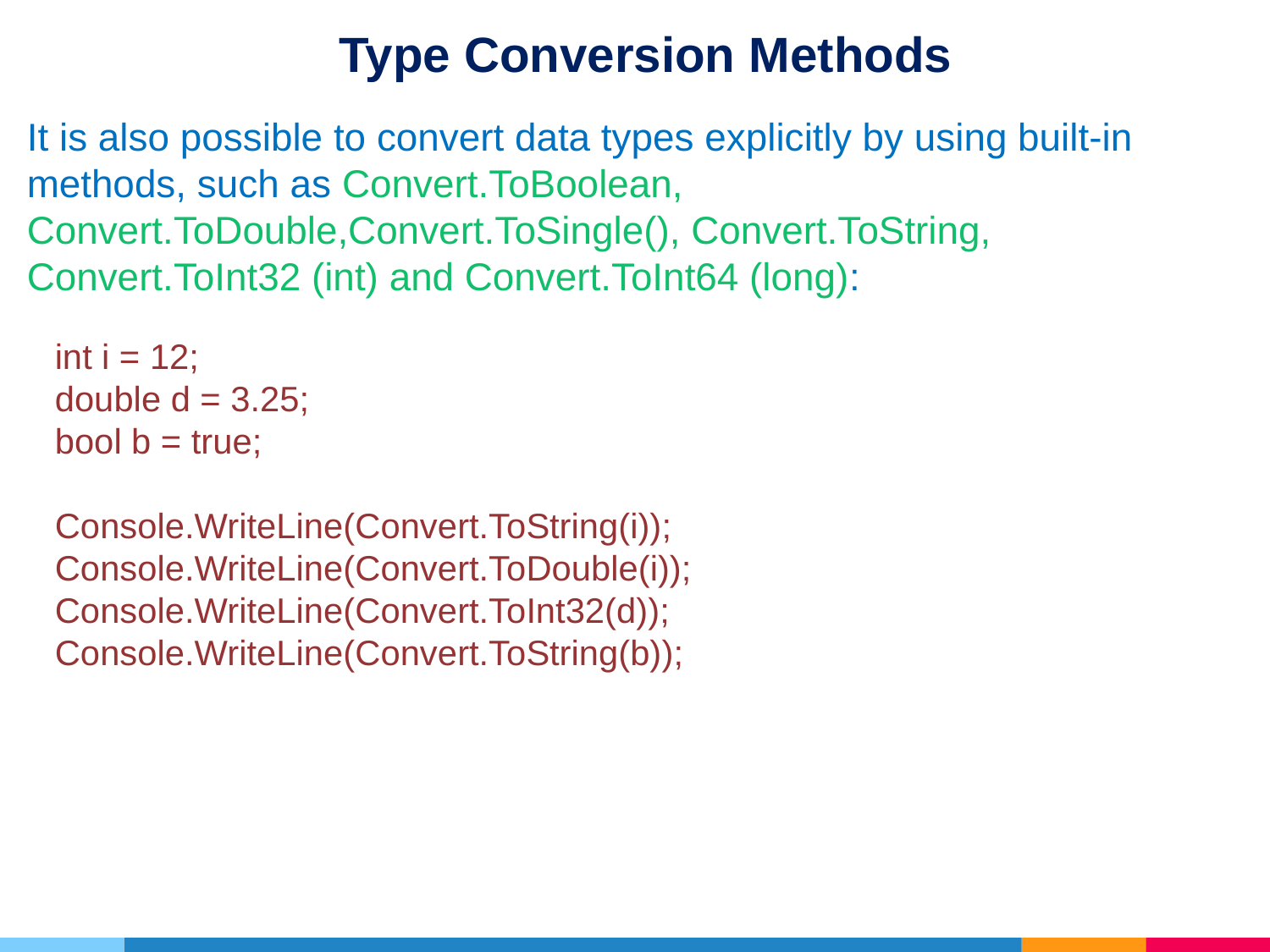

# Type Conversion Methods

It is also possible to convert data types explicitly by using built-in methods, such as Convert.ToBoolean, Convert.ToDouble,Convert.ToSingle(), Convert.ToString, Convert.ToInt32 (int) and Convert.ToInt64 (long):
int i = 12;
double d = 3.25;
bool b = true;

Console.WriteLine(Convert.ToString(i));
Console.WriteLine(Convert.ToDouble(i));
Console.WriteLine(Convert.ToInt32(d));
Console.WriteLine(Convert.ToString(b));